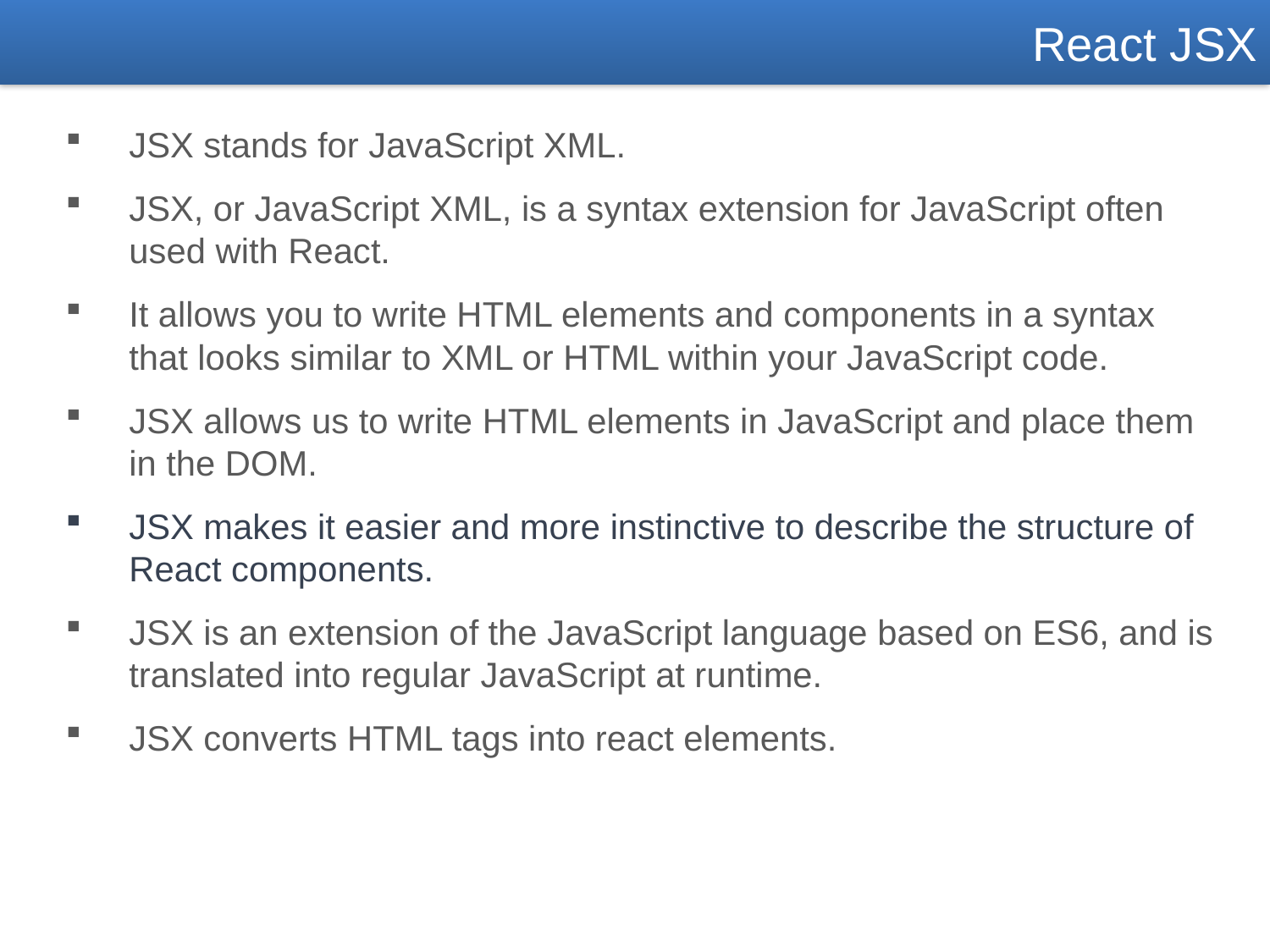

React JSX
JSX stands for JavaScript XML.
JSX, or JavaScript XML, is a syntax extension for JavaScript often used with React.
It allows you to write HTML elements and components in a syntax that looks similar to XML or HTML within your JavaScript code.
JSX allows us to write HTML elements in JavaScript and place them in the DOM.
JSX makes it easier and more instinctive to describe the structure of React components.
JSX is an extension of the JavaScript language based on ES6, and is translated into regular JavaScript at runtime.
JSX converts HTML tags into react elements.